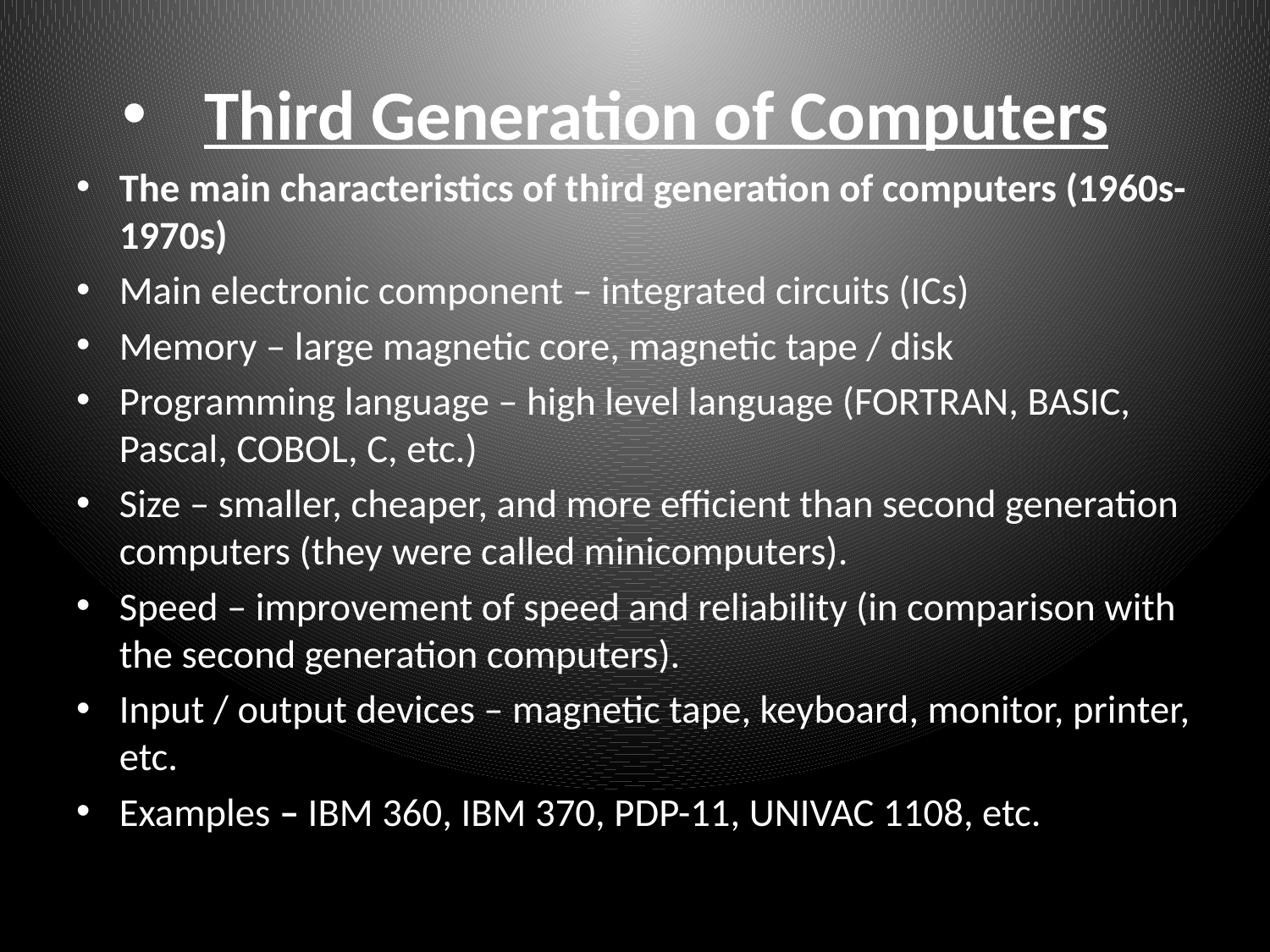

Third Generation of Computers
The main characteristics of third generation of computers (1960s-1970s)
Main electronic component – integrated circuits (ICs)
Memory – large magnetic core, magnetic tape / disk
Programming language – high level language (FORTRAN, BASIC, Pascal, COBOL, C, etc.)
Size – smaller, cheaper, and more efficient than second generation computers (they were called minicomputers).
Speed – improvement of speed and reliability (in comparison with the second generation computers).
Input / output devices – magnetic tape, keyboard, monitor, printer, etc.
Examples – IBM 360, IBM 370, PDP-11, UNIVAC 1108, etc.